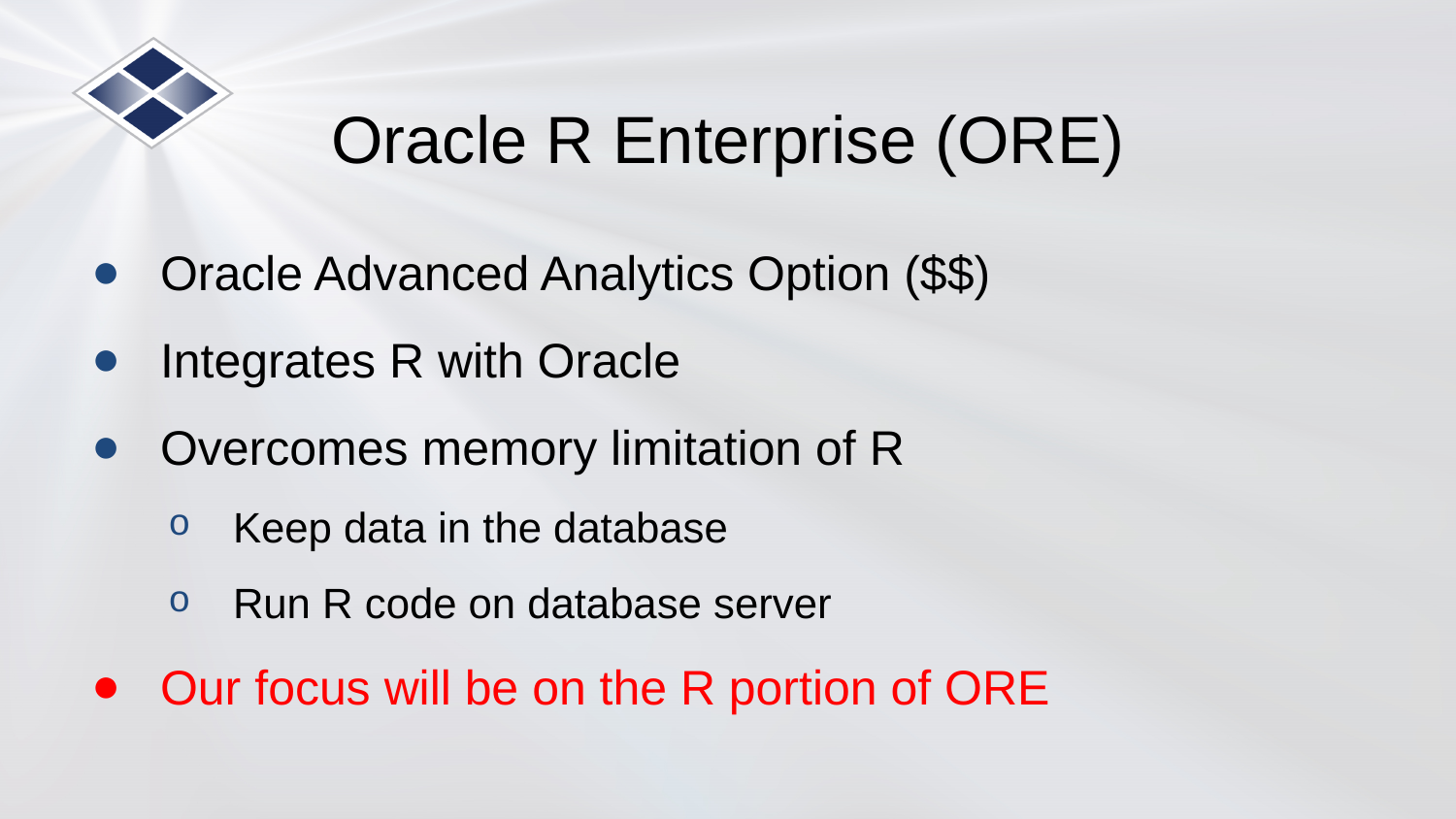

# Oracle R Enterprise (ORE)
Oracle Advanced Analytics Option ($$)
Integrates R with Oracle
Overcomes memory limitation of R
Keep data in the database
Run R code on database server
Our focus will be on the R portion of ORE